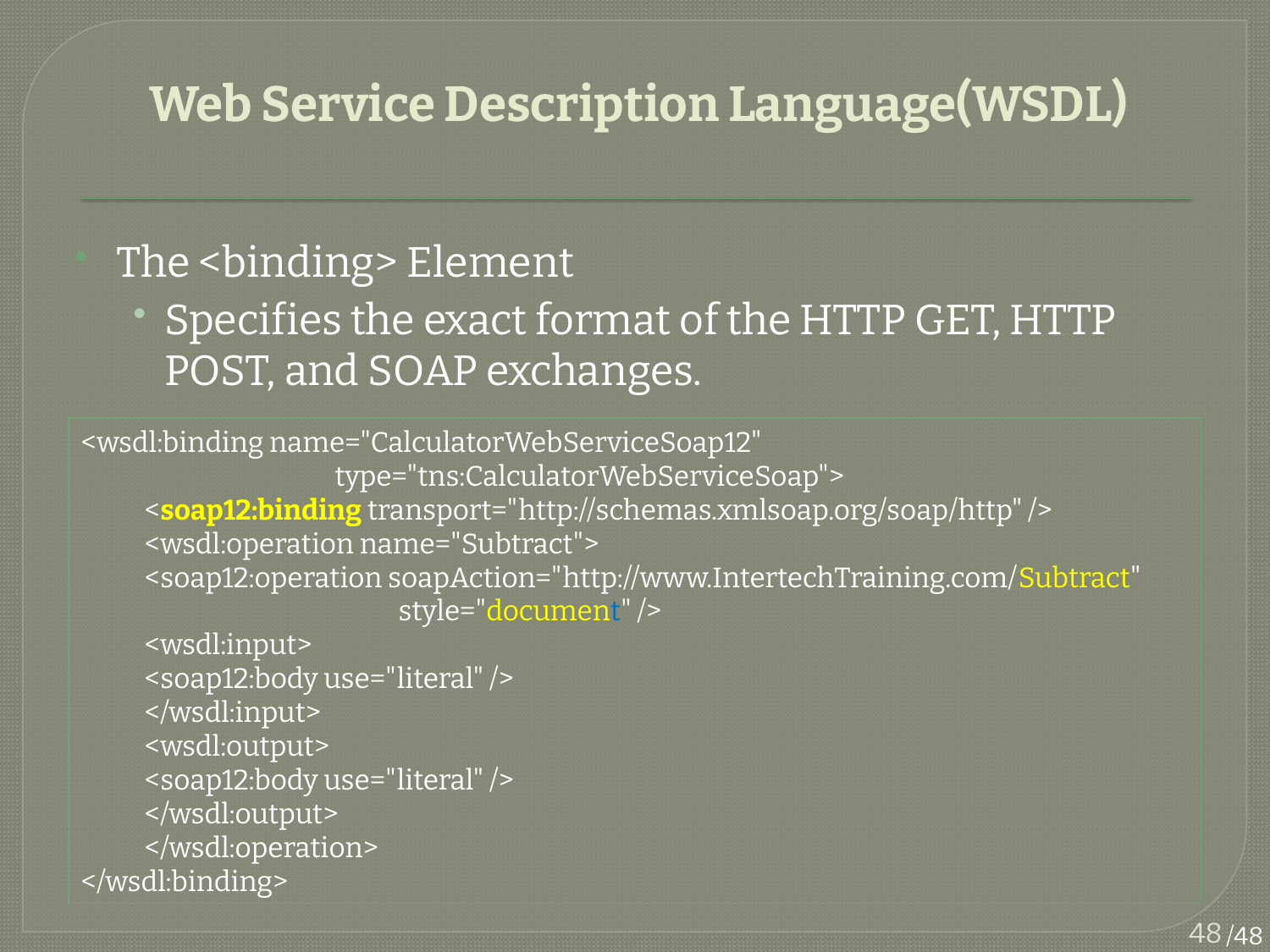

# Web Service Description Language(WSDL)
The <binding> Element
Specifies the exact format of the HTTP GET, HTTP POST, and SOAP exchanges.

<wsdl:binding name="CalculatorWebServiceSoap12"
		type="tns:CalculatorWebServiceSoap">
<soap12:binding transport="http://schemas.xmlsoap.org/soap/http" />
<wsdl:operation name="Subtract">
<soap12:operation soapAction="http://www.IntertechTraining.com/Subtract"
		style="document" />
<wsdl:input>
<soap12:body use="literal" />
</wsdl:input>
<wsdl:output>
<soap12:body use="literal" />
</wsdl:output>
</wsdl:operation>
</wsdl:binding>
48